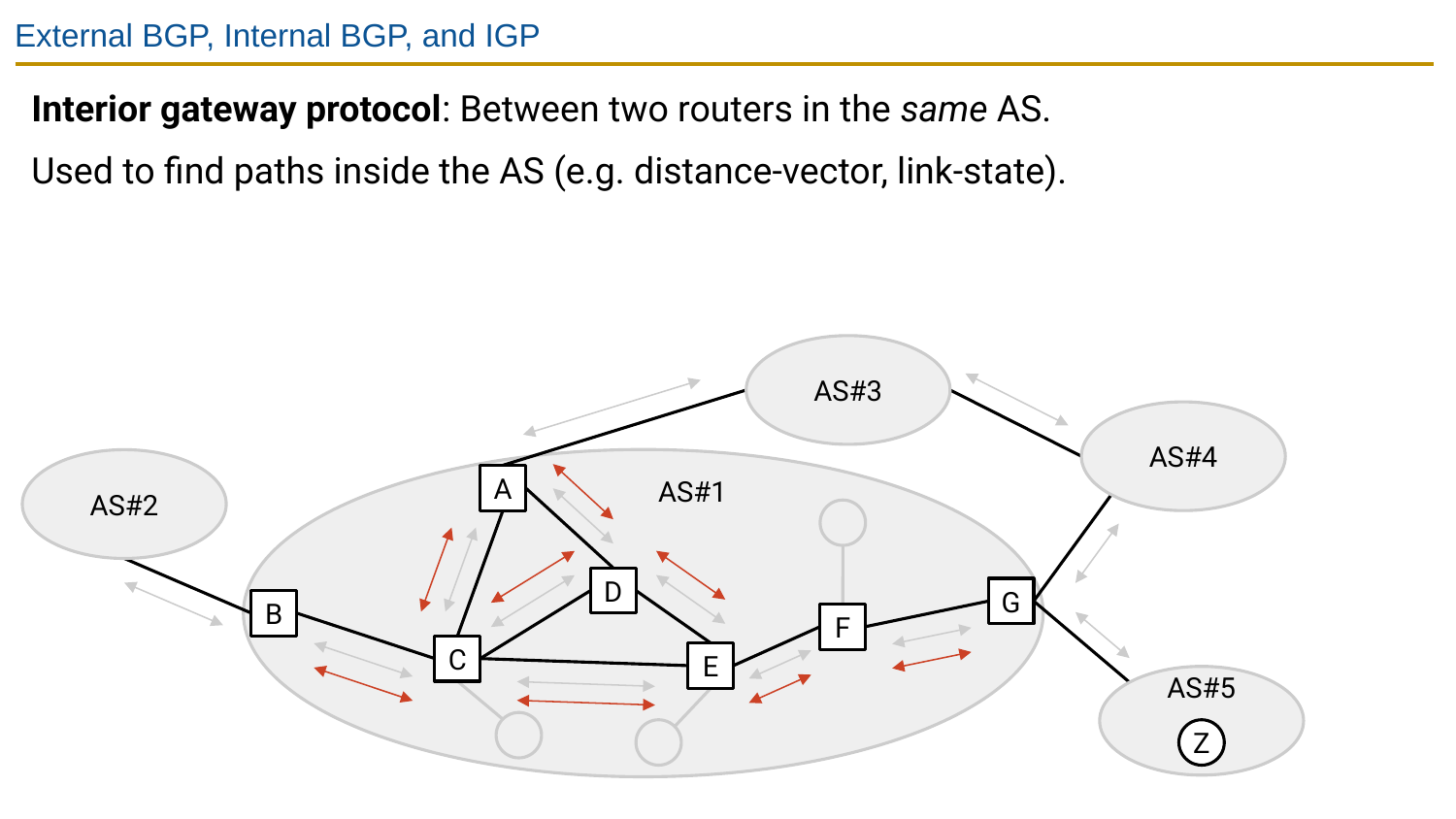

# External BGP, Internal BGP, and IGP
Interior gateway protocol: Between two routers in the same AS.
Used to find paths inside the AS (e.g. distance-vector, link-state).
AS#3
AS#4

AS#2
AS#1
A

D
G
B
F
C
E
AS#5

Z